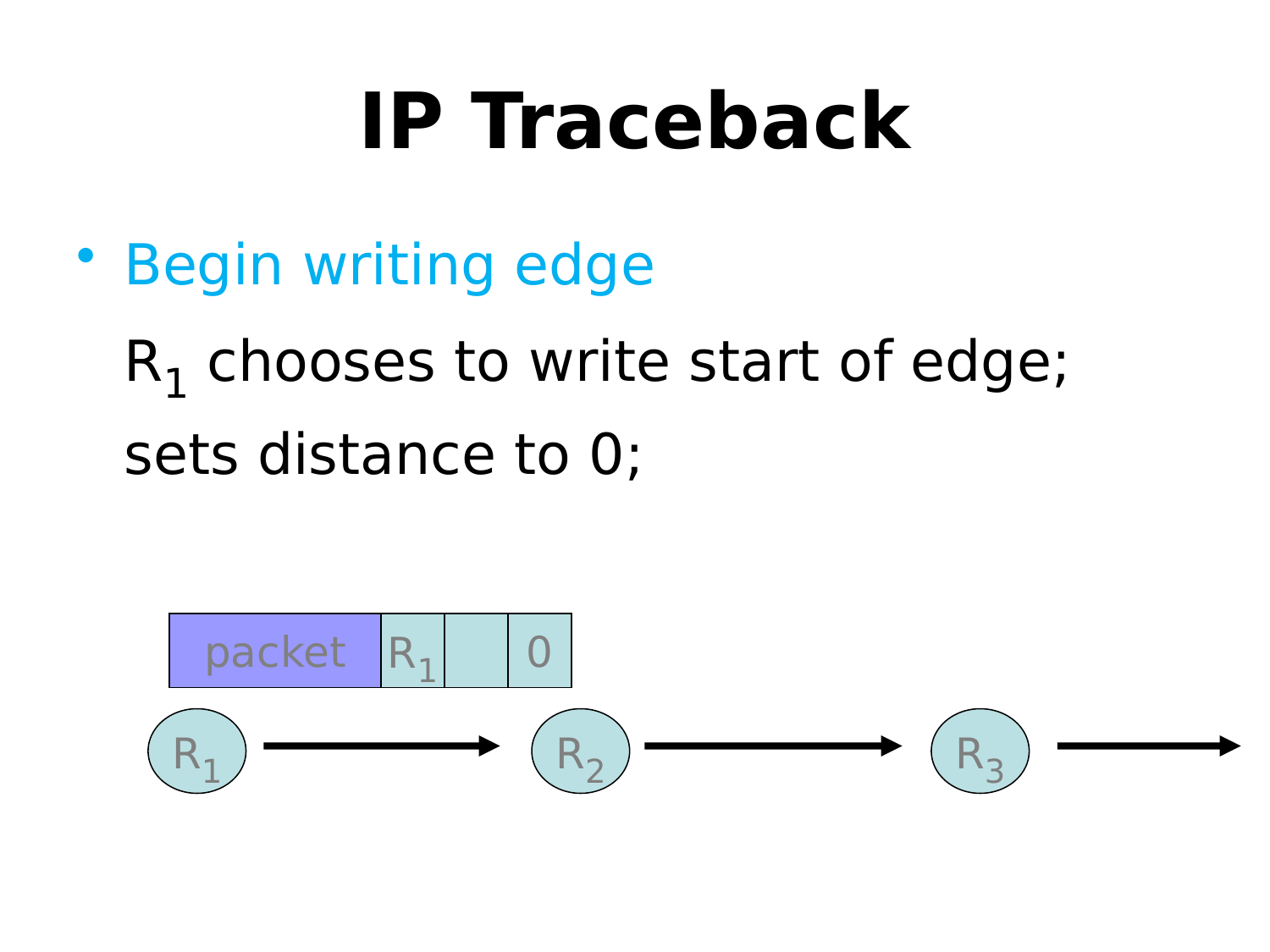

# IP Traceback
Begin writing edge
	R1 chooses to write start of edge;
	sets distance to 0;

packet
R1

0
R1
R2
R3